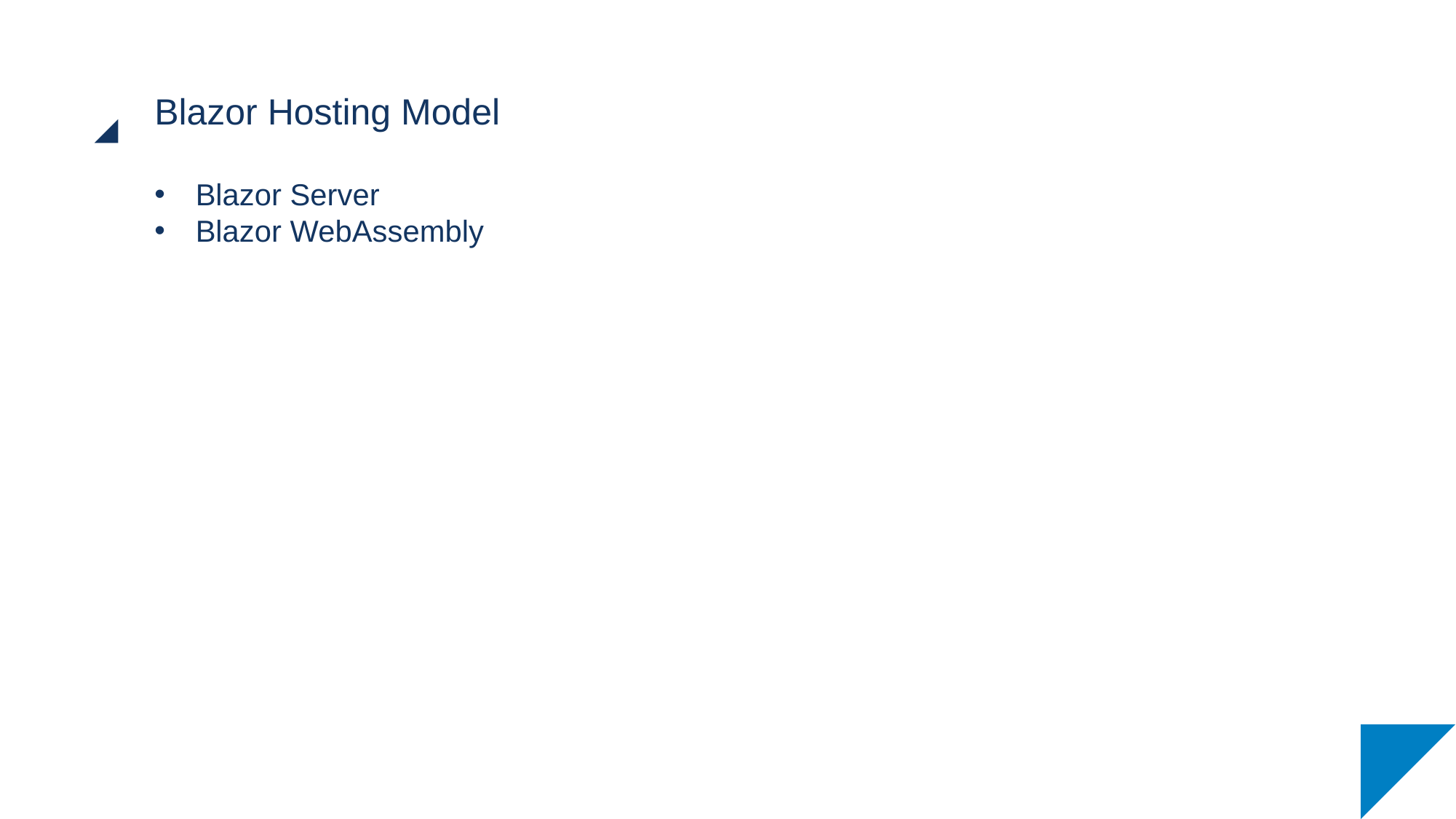

# Blazor Hosting Model
Blazor Server
Blazor WebAssembly